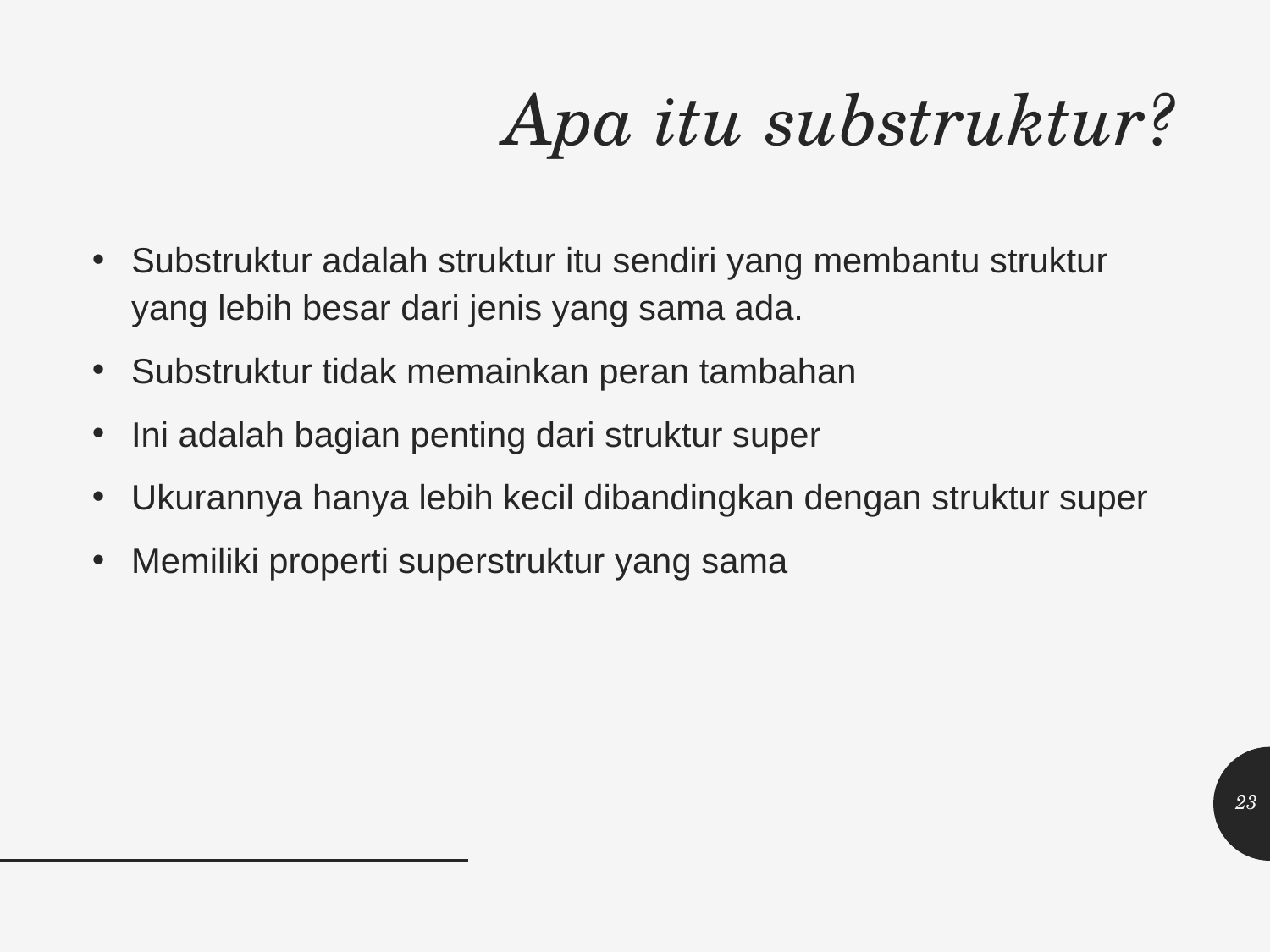

# Apa itu substruktur?
Substruktur adalah struktur itu sendiri yang membantu struktur yang lebih besar dari jenis yang sama ada.
Substruktur tidak memainkan peran tambahan
Ini adalah bagian penting dari struktur super
Ukurannya hanya lebih kecil dibandingkan dengan struktur super
Memiliki properti superstruktur yang sama
23